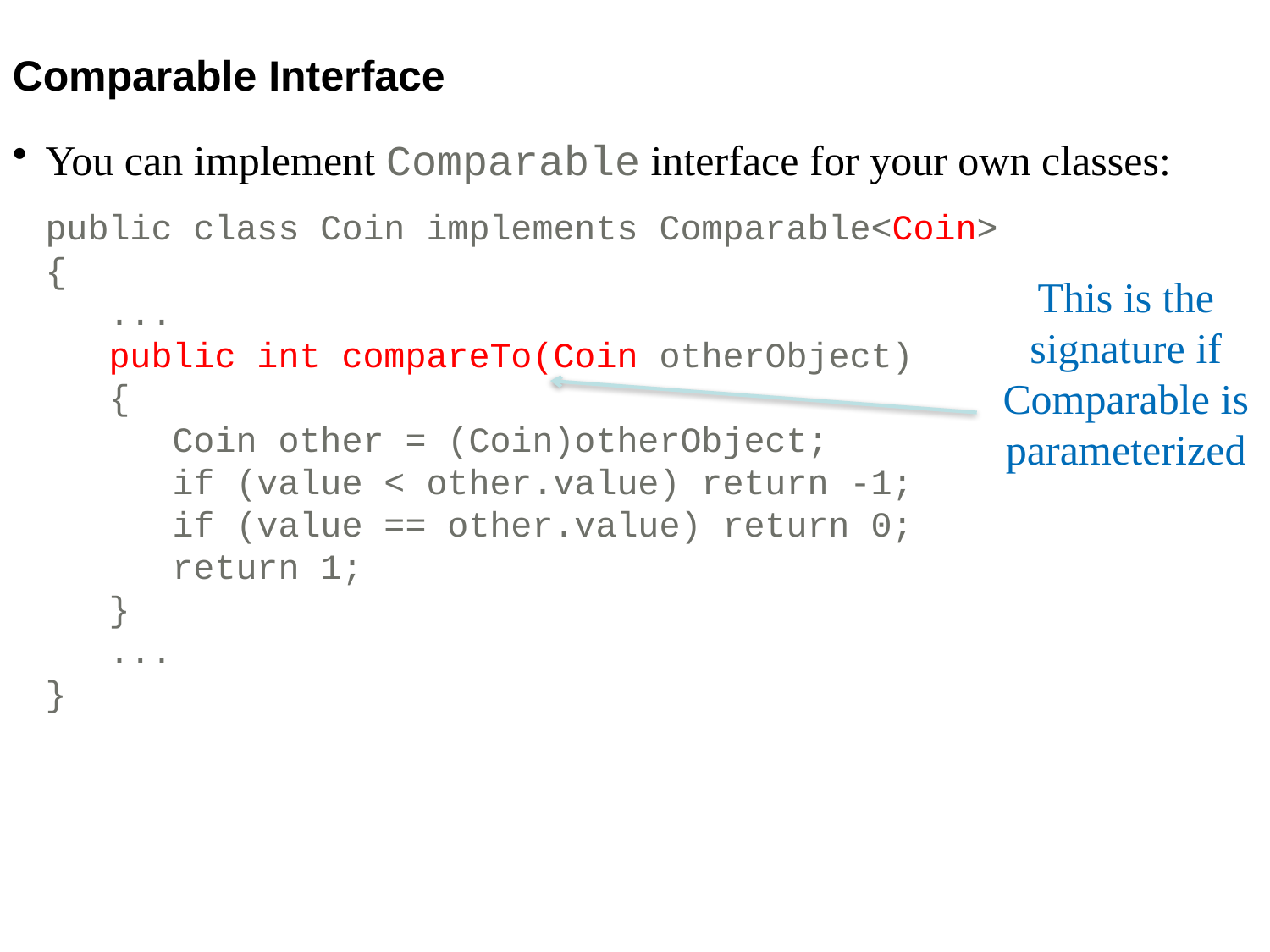

Comparable Interface
You can implement Comparable interface for your own classes:
	public class Coin implements Comparable<Coin>
{
   ...
   public int compareTo(Coin otherObject)
   {
      Coin other = (Coin)otherObject;
      if (value < other.value) return -1;
      if (value == other.value) return 0;
      return 1;
   }
   ...
}
This is the signature if Comparable is parameterized